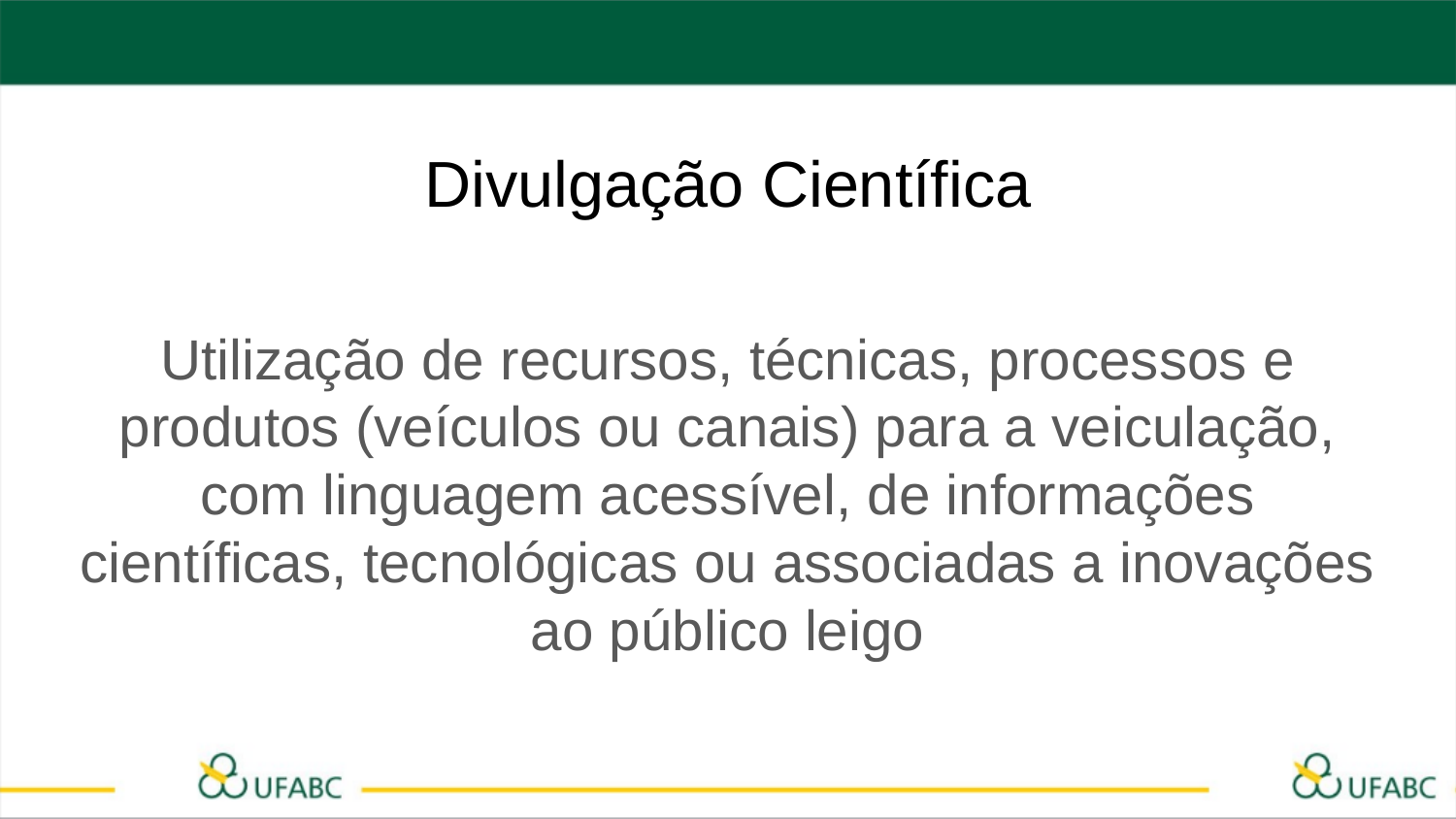

# Divulgação Científica
Utilização de recursos, técnicas, processos e produtos (veículos ou canais) para a veiculação, com linguagem acessível, de informações científicas, tecnológicas ou associadas a inovações ao público leigo